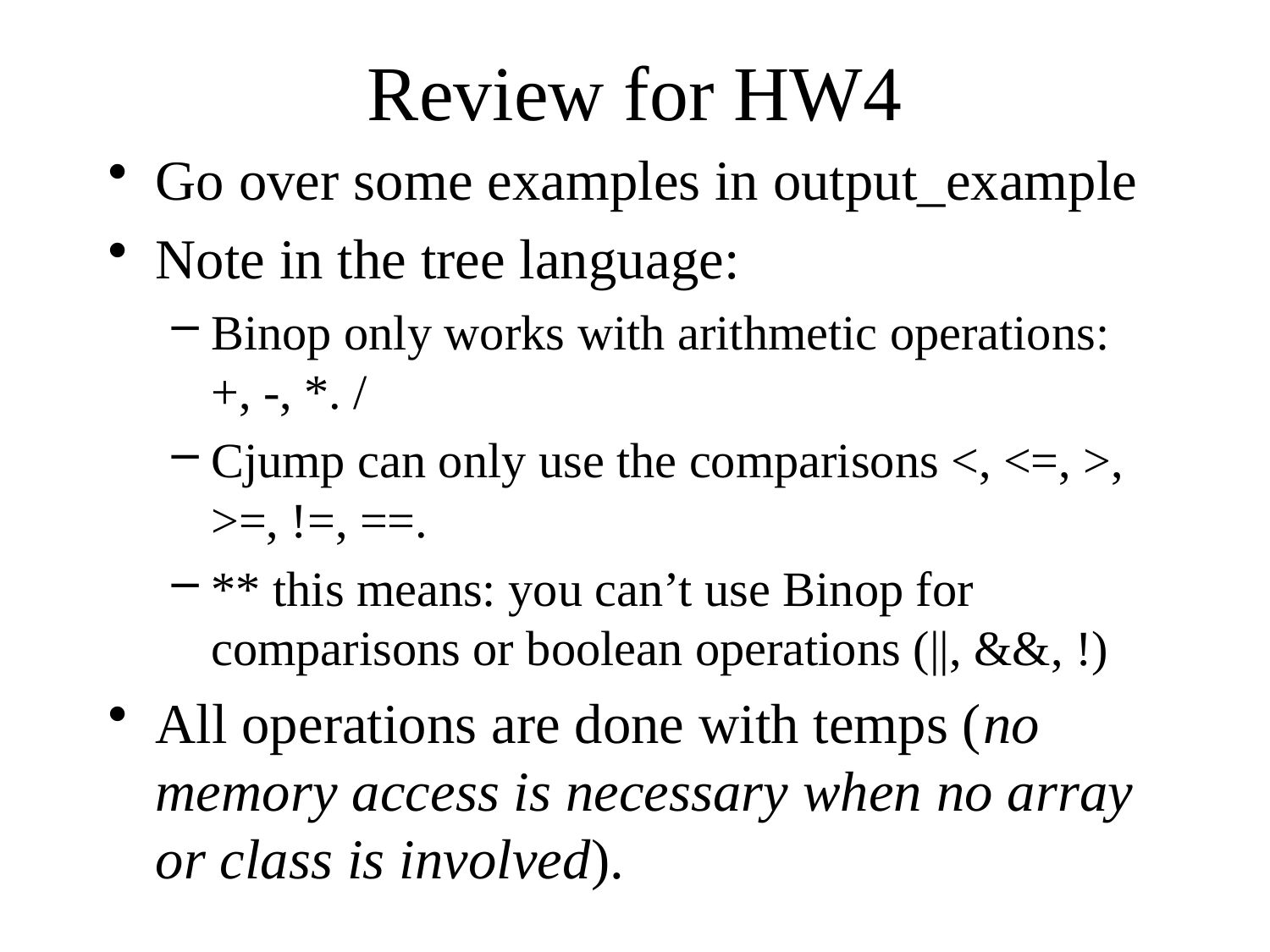

# Review for HW4
Go over some examples in output_example
Note in the tree language:
Binop only works with arithmetic operations: +, -, *. /
Cjump can only use the comparisons <, <=, >, >=, !=, ==.
** this means: you can’t use Binop for comparisons or boolean operations (||, &&, !)
All operations are done with temps (no memory access is necessary when no array or class is involved).